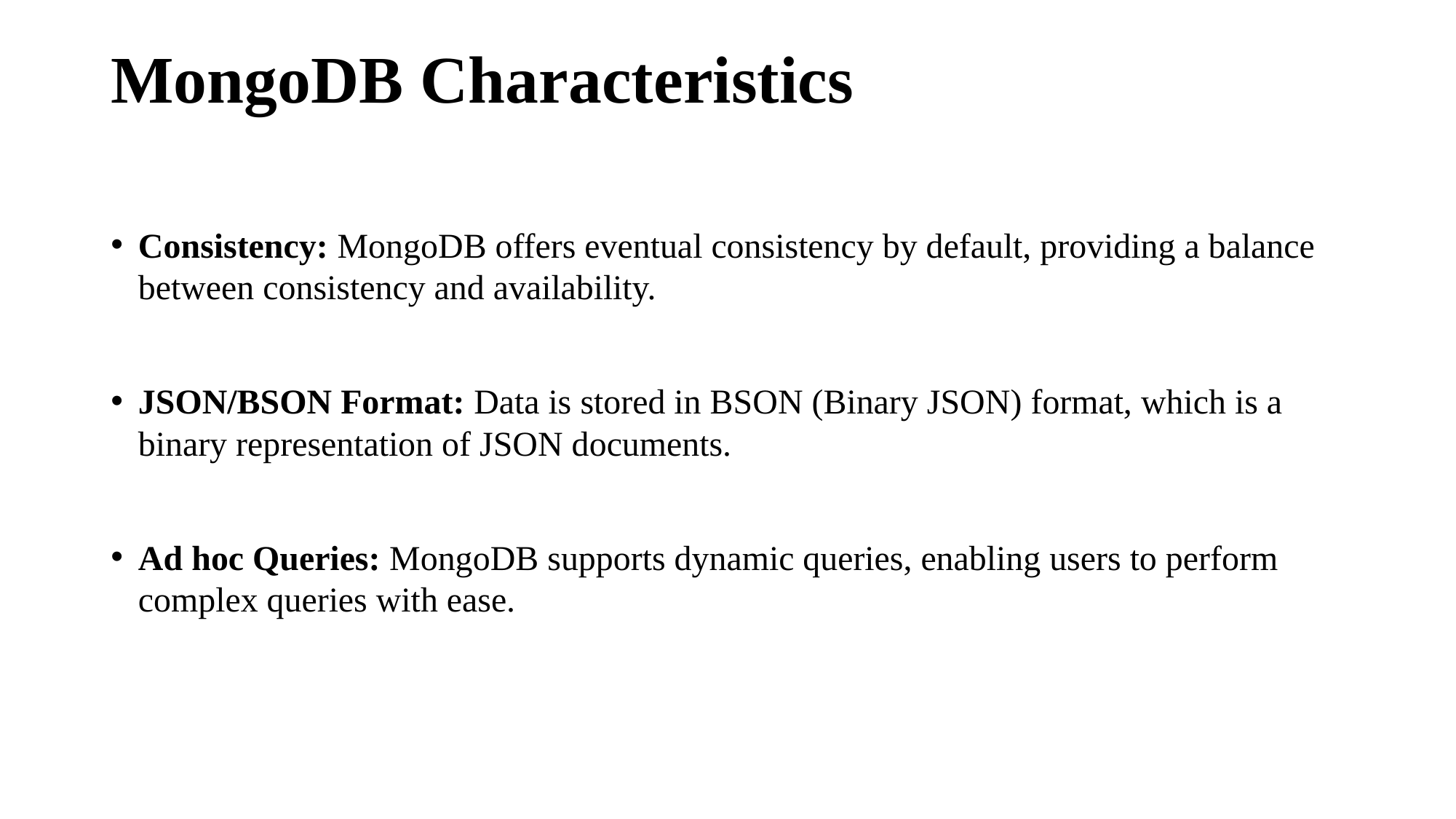

# MongoDB Characteristics

Consistency: MongoDB offers eventual consistency by default, providing a balance between consistency and availability.

JSON/BSON Format: Data is stored in BSON (Binary JSON) format, which is a binary representation of JSON documents.

Ad hoc Queries: MongoDB supports dynamic queries, enabling users to perform complex queries with ease.